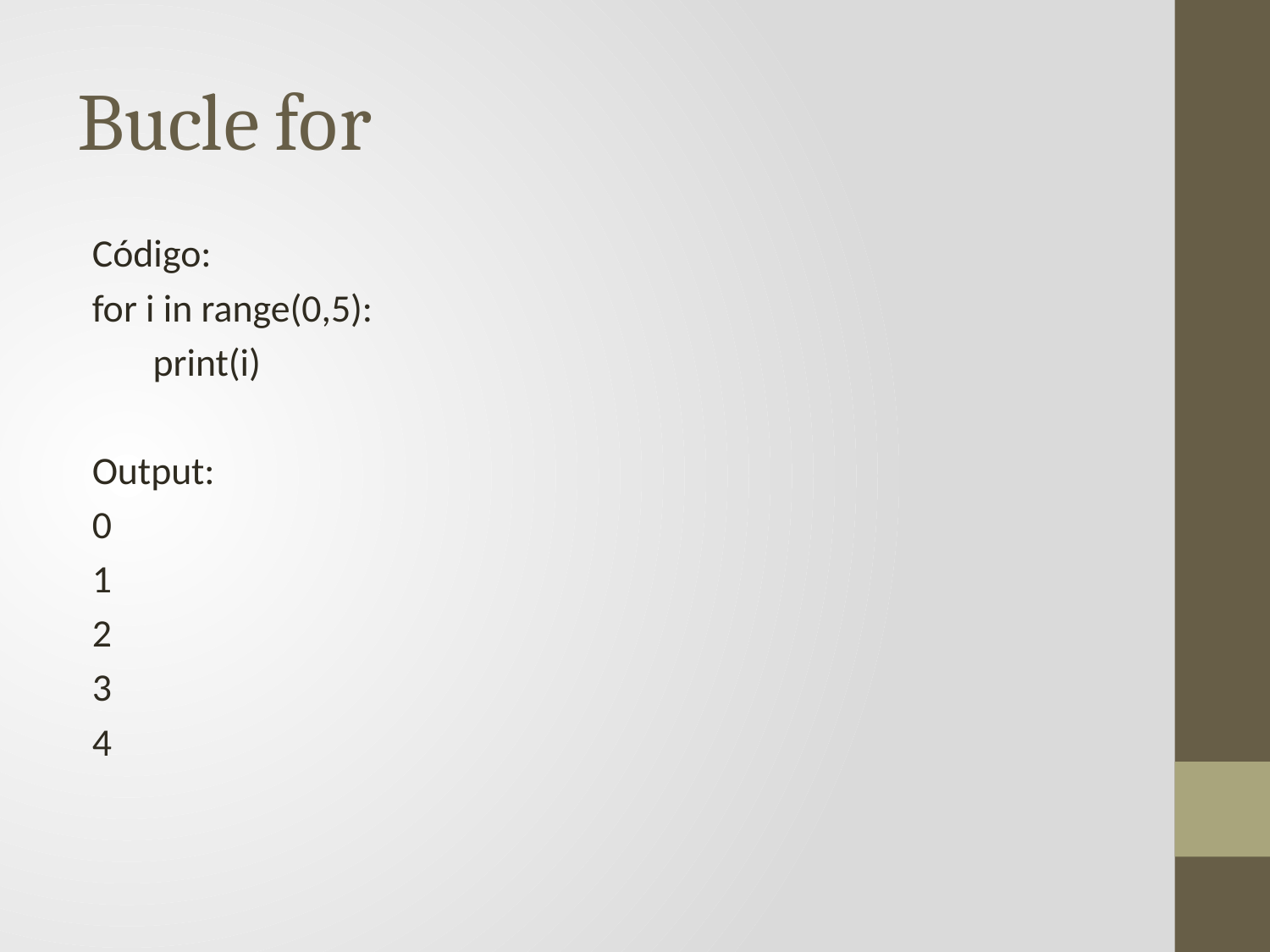

# Bucle for
Código:
for i in range(0,5):
       print(i)

Output:
0
1
2
3
4